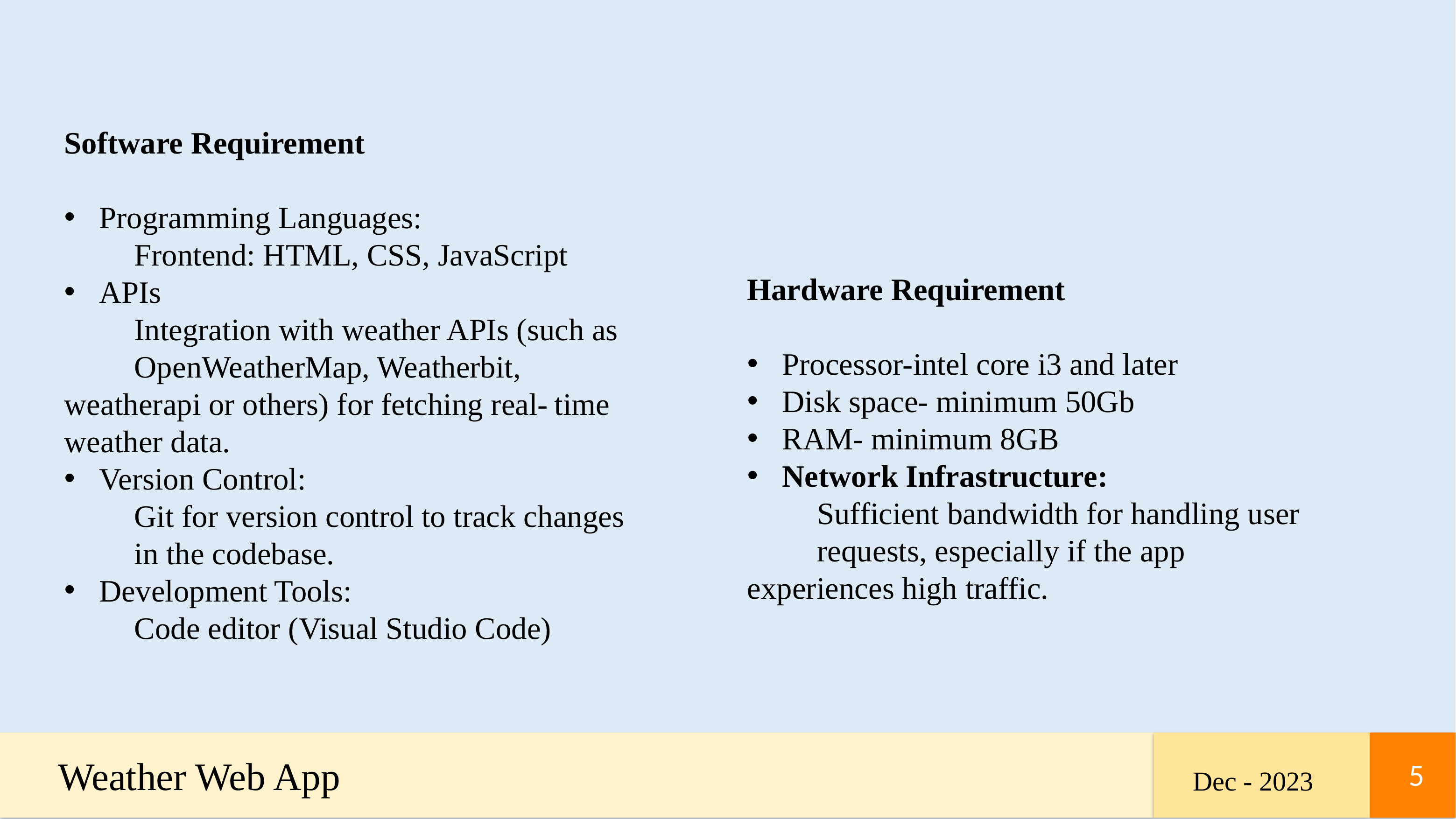

Software Requirement

Programming Languages:
	Frontend: HTML, CSS, JavaScript
APIs
	Integration with weather APIs (such as 	OpenWeatherMap, Weatherbit, 	weatherapi or others) for fetching real-	time weather data.
Version Control:
	Git for version control to track changes 	in the codebase.
Development Tools:
	Code editor (Visual Studio Code)
Hardware Requirement

Processor-intel core i3 and later
Disk space- minimum 50Gb
RAM- minimum 8GB
Network Infrastructure:
	Sufficient bandwidth for handling user 	requests, especially if the app 	experiences high traffic.

Weather Web App
5
5
Dec - 2023